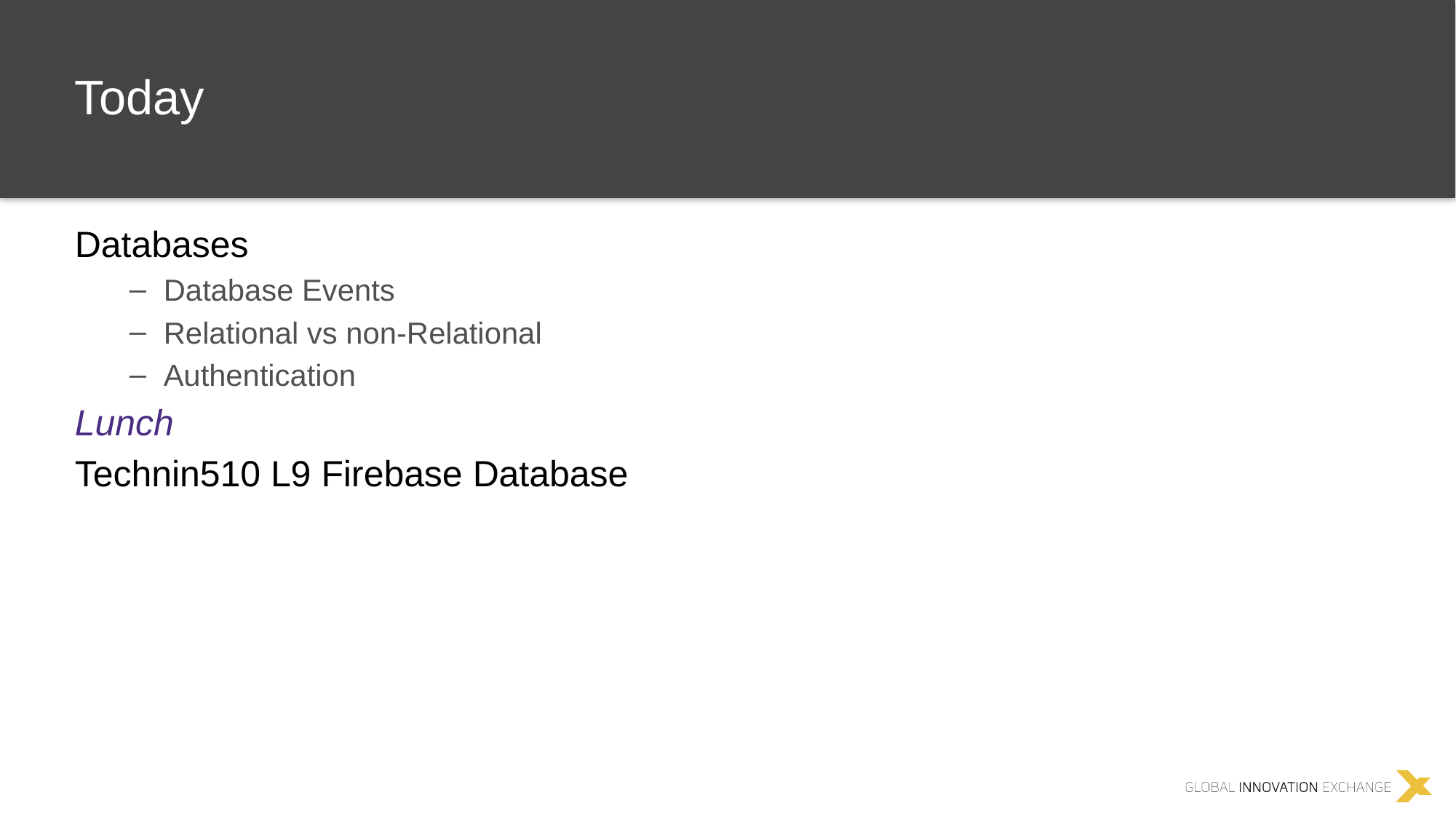

Today
Databases
Database Events
Relational vs non-Relational
Authentication
Lunch
Technin510 L9 Firebase Database